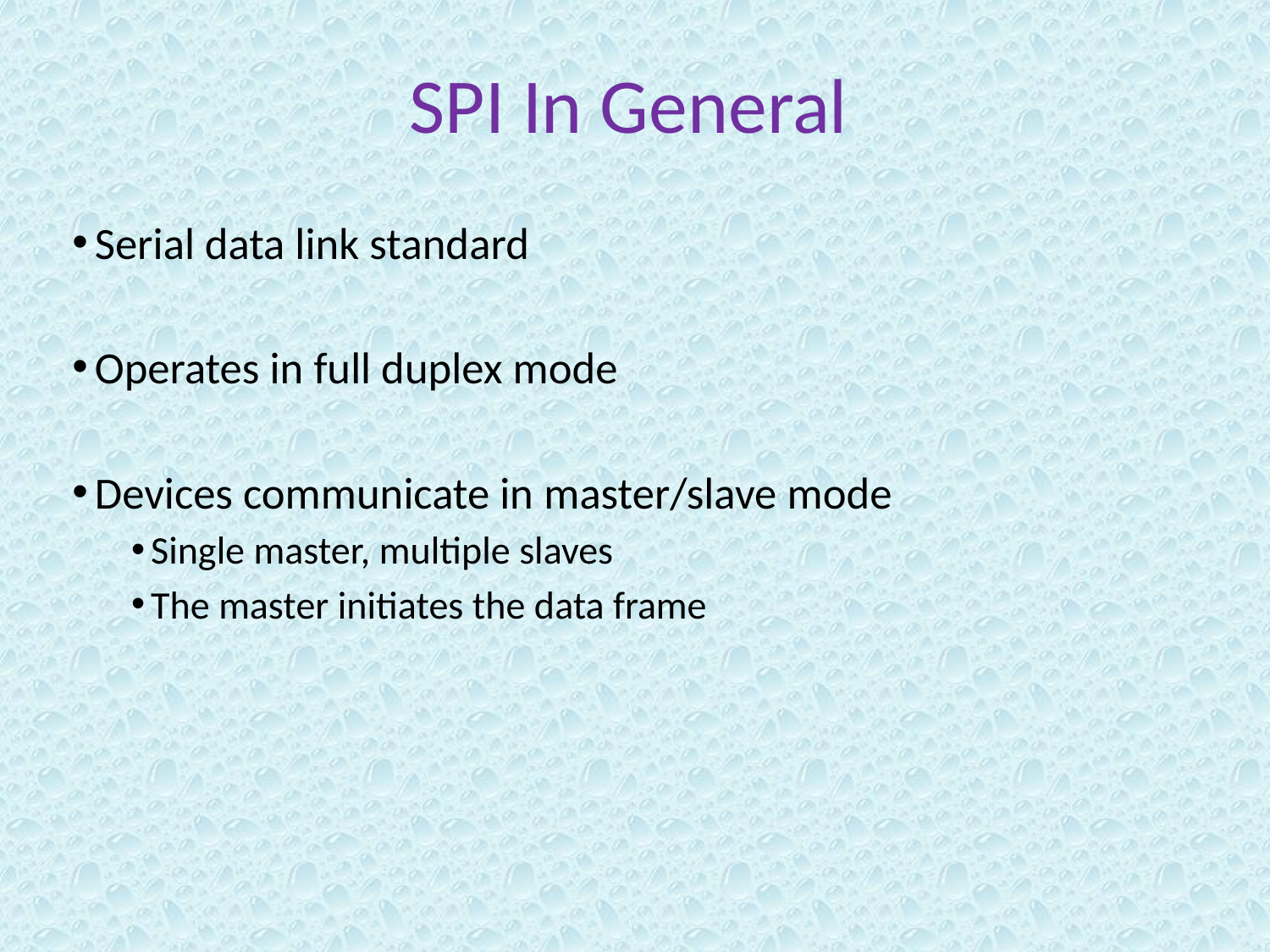

# SPI In General
 Serial data link standard

 Operates in full duplex mode

 Devices communicate in master/slave mode
 Single master, multiple slaves
 The master initiates the data frame